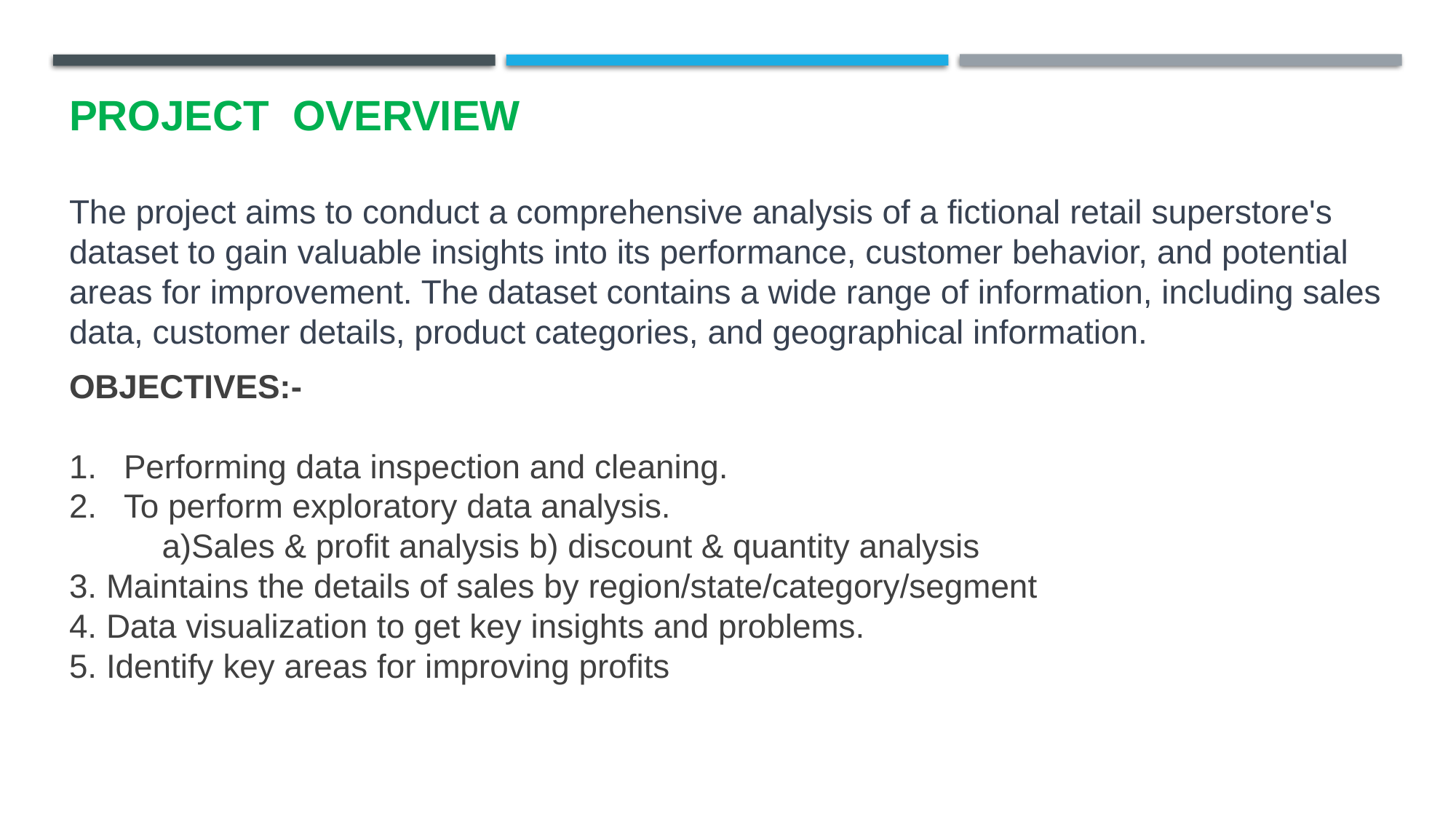

# PROJECT  OVERVIEW
The project aims to conduct a comprehensive analysis of a fictional retail superstore's dataset to gain valuable insights into its performance, customer behavior, and potential areas for improvement. The dataset contains a wide range of information, including sales data, customer details, product categories, and geographical information.

Objectives:-

Performing data inspection and cleaning.
To perform exploratory data analysis.
          a)Sales & profit analysis b) discount & quantity analysis
3. Maintains the details of sales by region/state/category/segment
4. Data visualization to get key insights and problems.
5. Identify key areas for improving profits